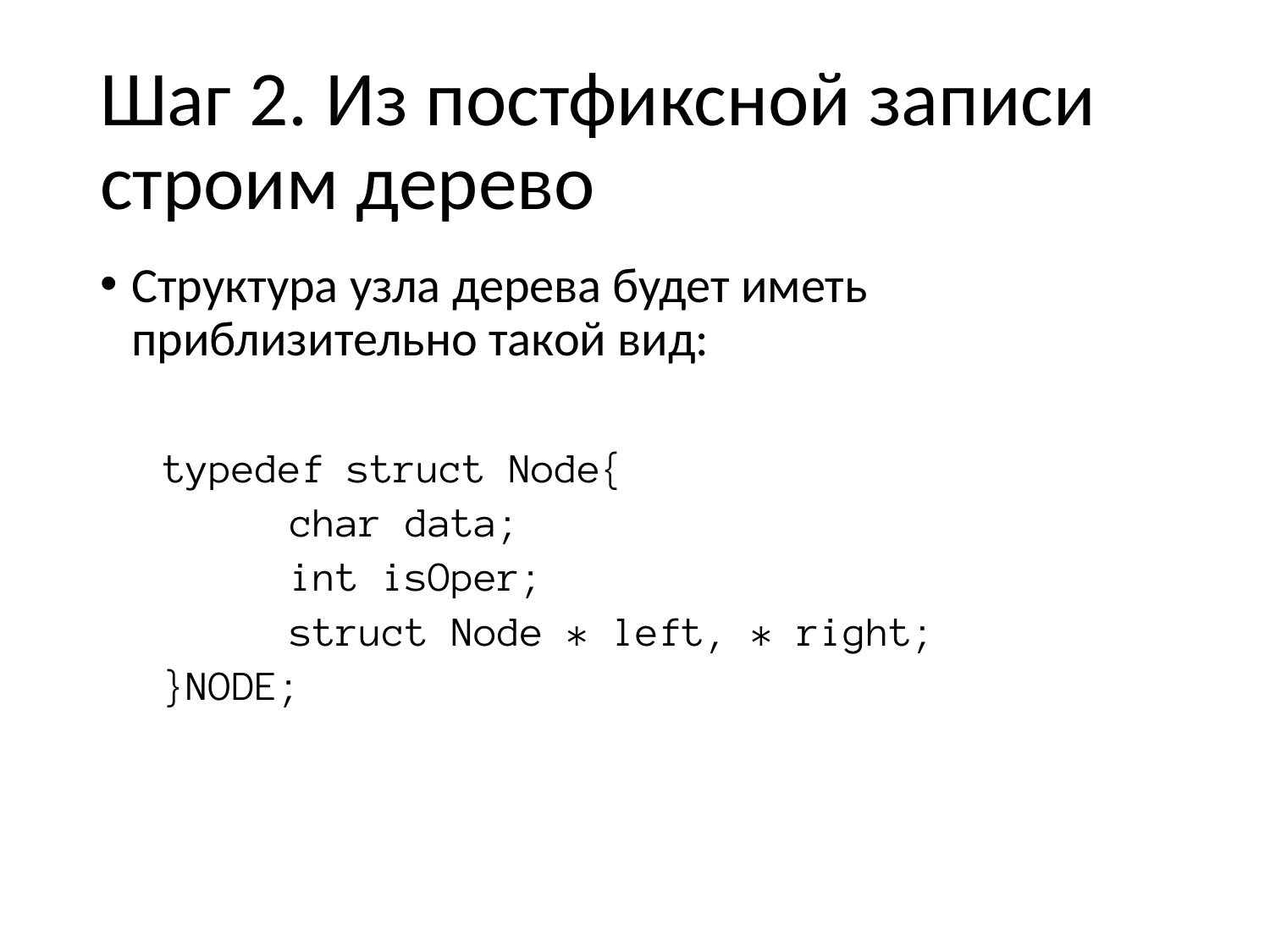

# Шаг 2. Из постфиксной записи строим дерево
Структура узла дерева будет иметь приблизительно такой вид:

typedef struct Node{
	char data;
	int isOper;
	struct Node * left, * right;
}NODE;